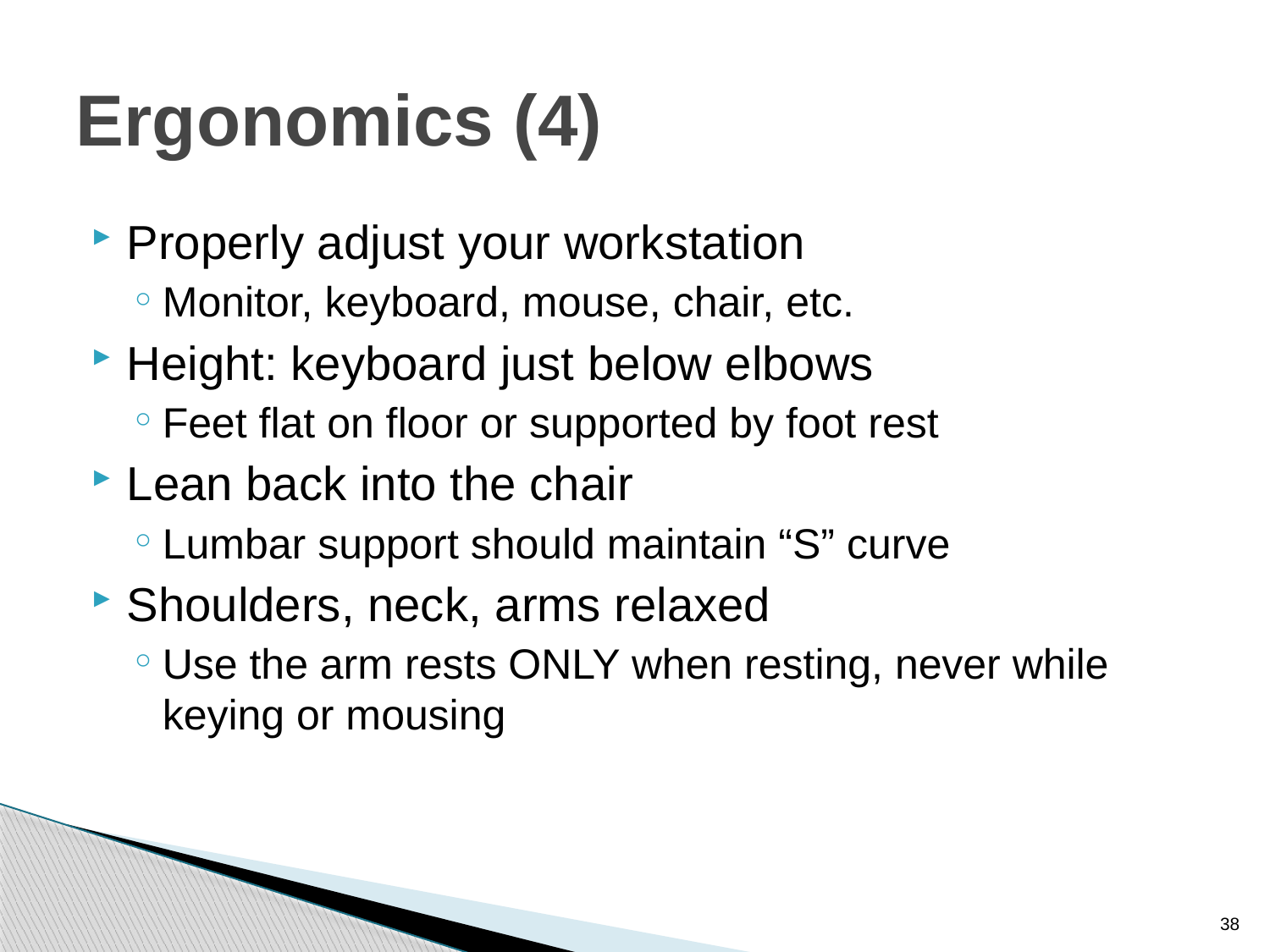

# Ergonomics (4)
Properly adjust your workstation
Monitor, keyboard, mouse, chair, etc.
Height: keyboard just below elbows
Feet flat on floor or supported by foot rest
Lean back into the chair
Lumbar support should maintain “S” curve
Shoulders, neck, arms relaxed
Use the arm rests ONLY when resting, never while keying or mousing

38